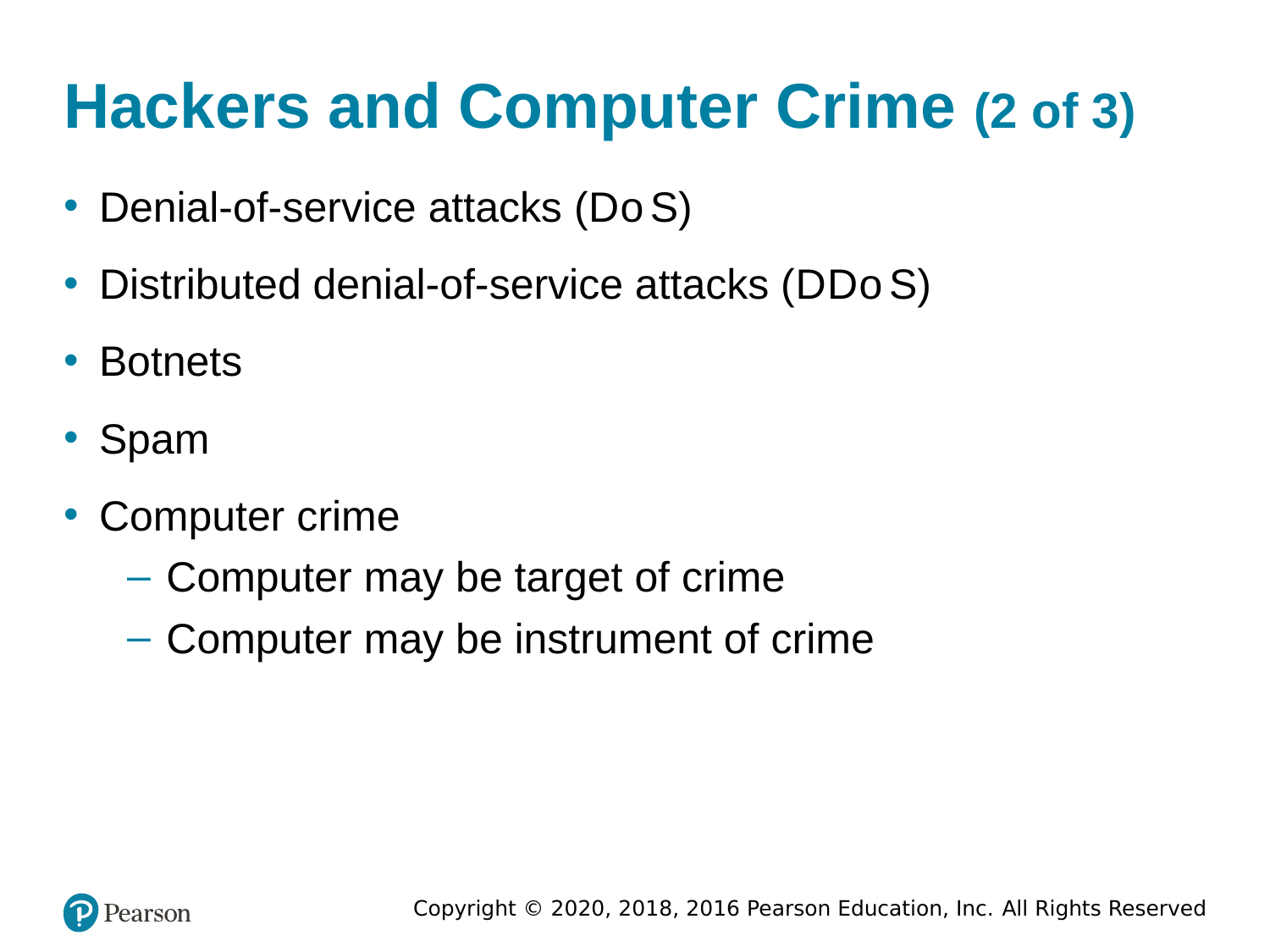

# Hackers and Computer Crime (2 of 3)
Denial-of-service attacks (D o S)
Distributed denial-of-service attacks (D D o S)
Botnets
Spam
Computer crime
Computer may be target of crime
Computer may be instrument of crime